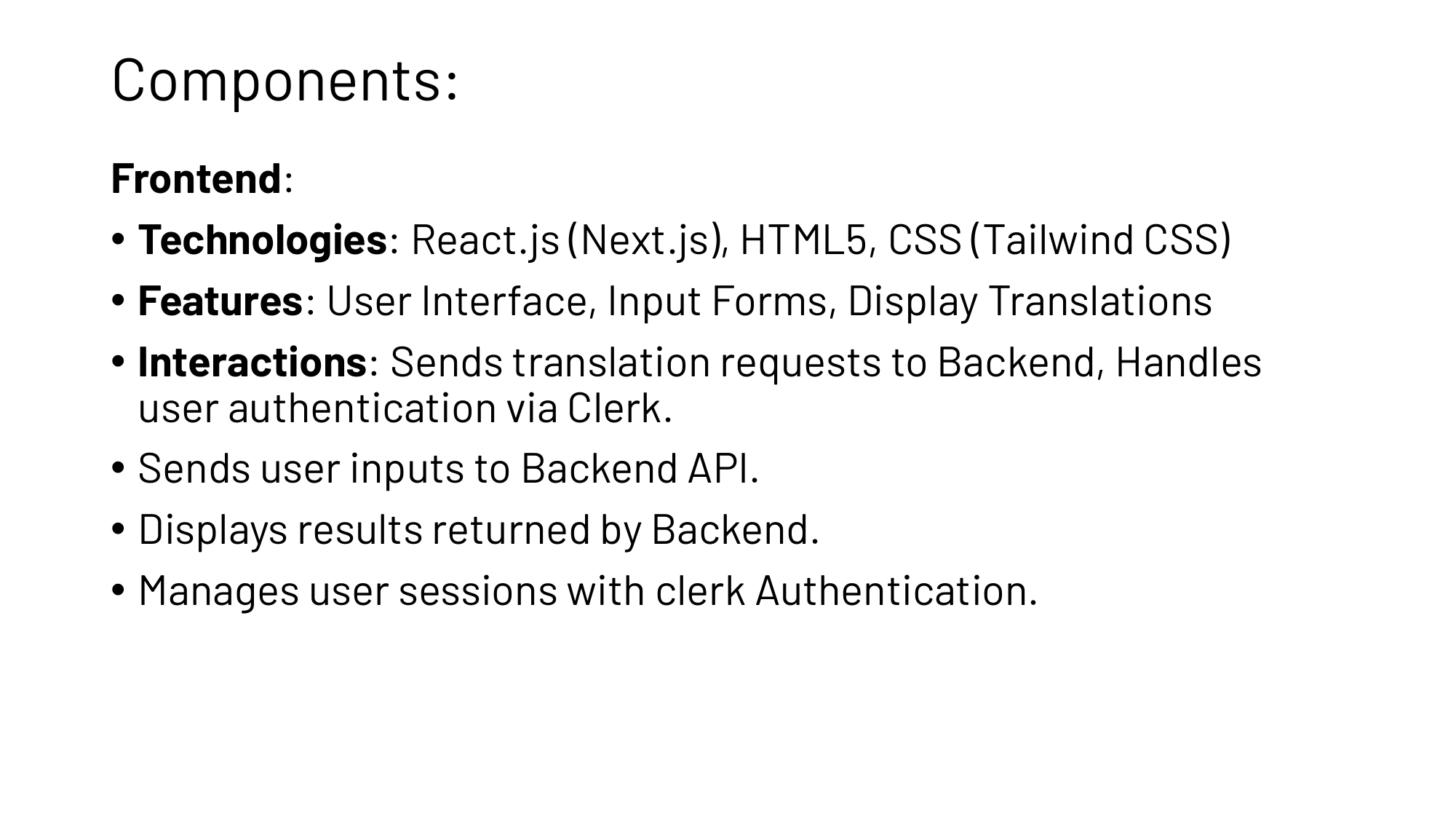

# Components:
Frontend:
Technologies: React.js (Next.js), HTML5, CSS (Tailwind CSS)
Features: User Interface, Input Forms, Display Translations
Interactions: Sends translation requests to Backend, Handles user authentication via Clerk.
Sends user inputs to Backend API.
Displays results returned by Backend.
Manages user sessions with clerk Authentication.